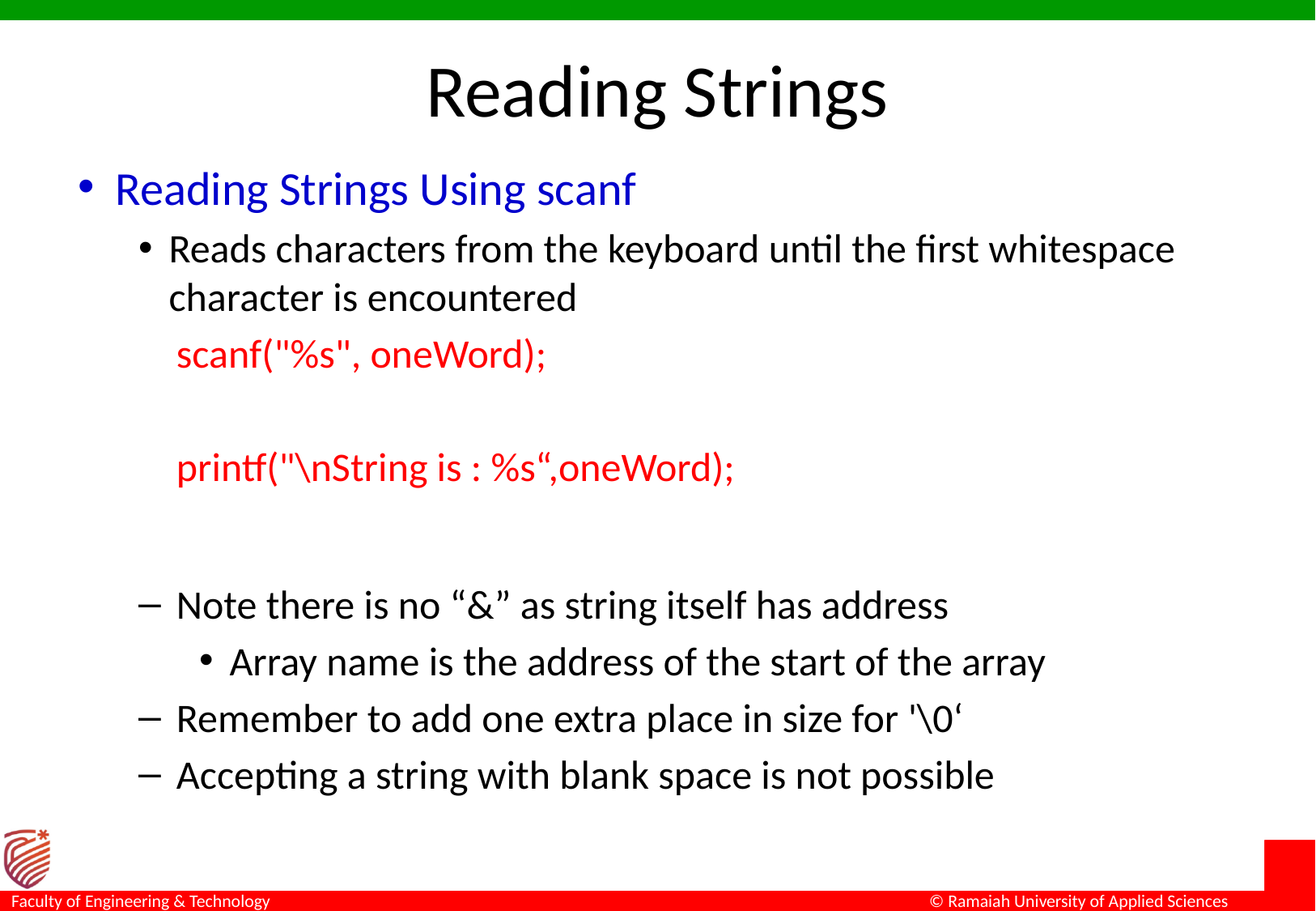

# Reading Strings
Reading Strings Using scanf
Reads characters from the keyboard until the first whitespace character is encountered
	scanf("%s", oneWord);

	printf("\nString is : %s“,oneWord);

Note there is no “&” as string itself has address
Array name is the address of the start of the array
Remember to add one extra place in size for '\0‘
Accepting a string with blank space is not possible